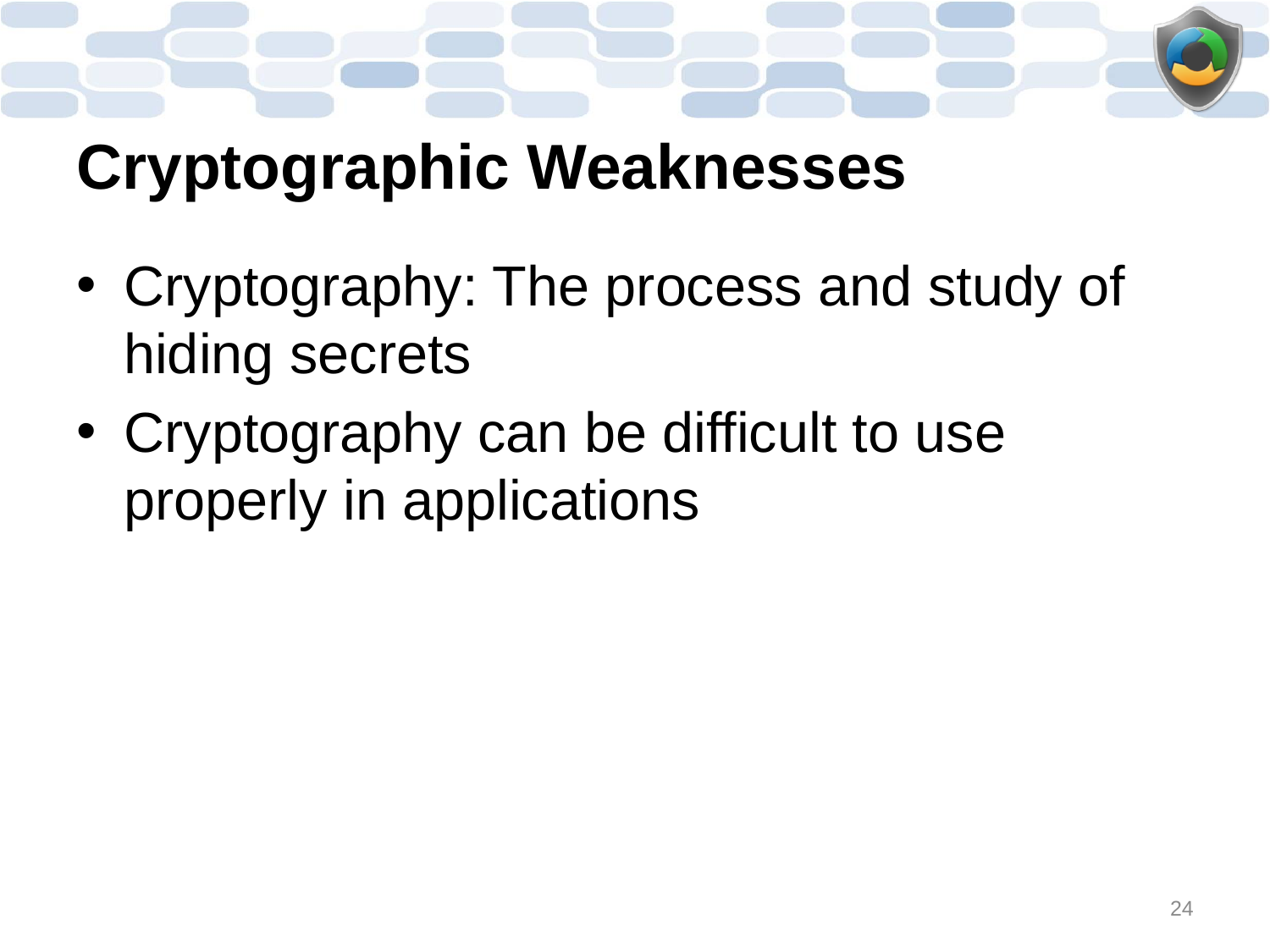

# Cryptographic Weaknesses
Cryptography: The process and study of hiding secrets
Cryptography can be difficult to use properly in applications

24